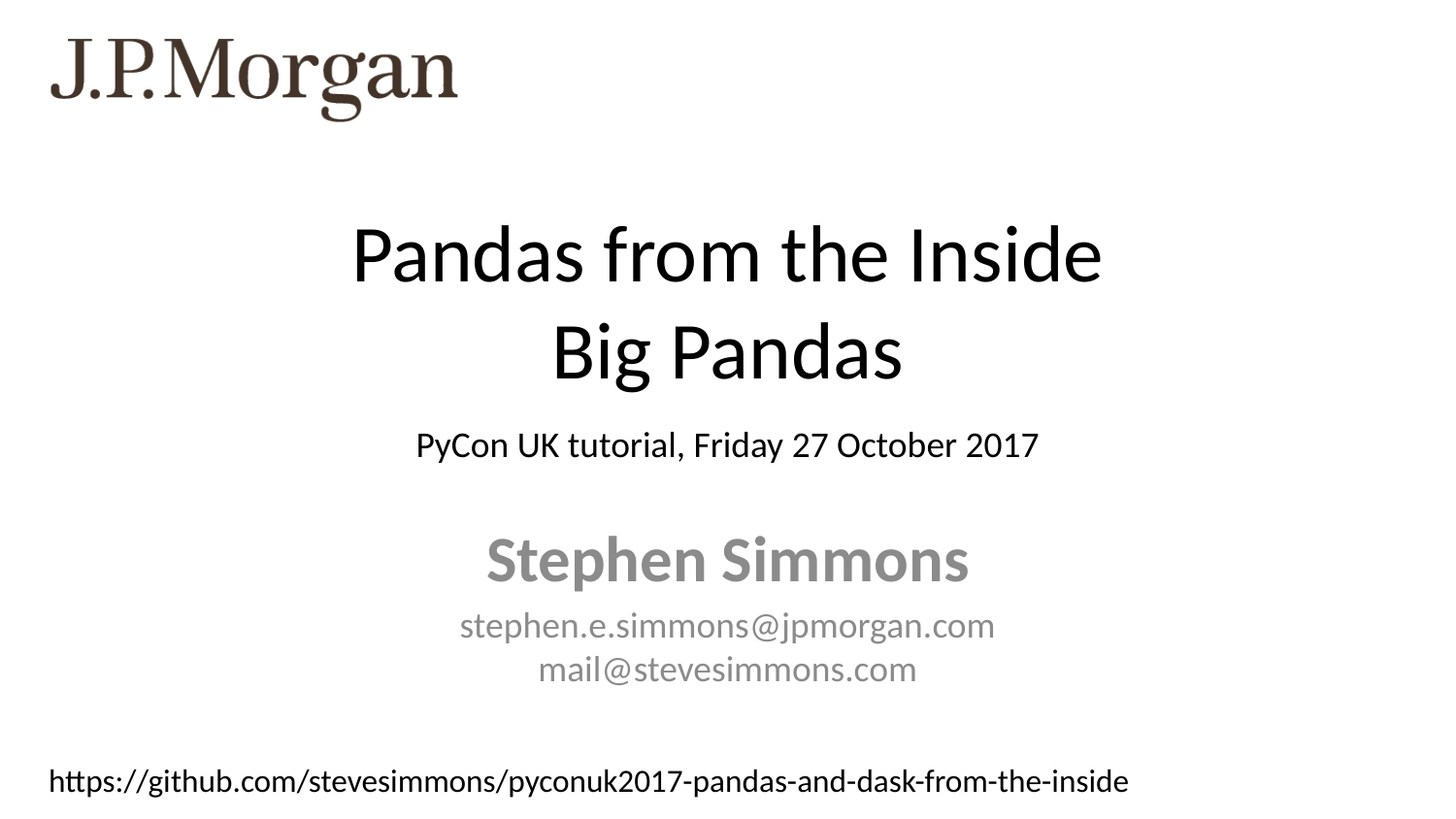

# Pandas from the Inside Big Pandas PyCon UK tutorial, Friday 27 October 2017
Stephen Simmons
stephen.e.simmons@jpmorgan.com
mail@stevesimmons.com

https://github.com/stevesimmons/pyconuk2017-pandas-and-dask-from-the-inside